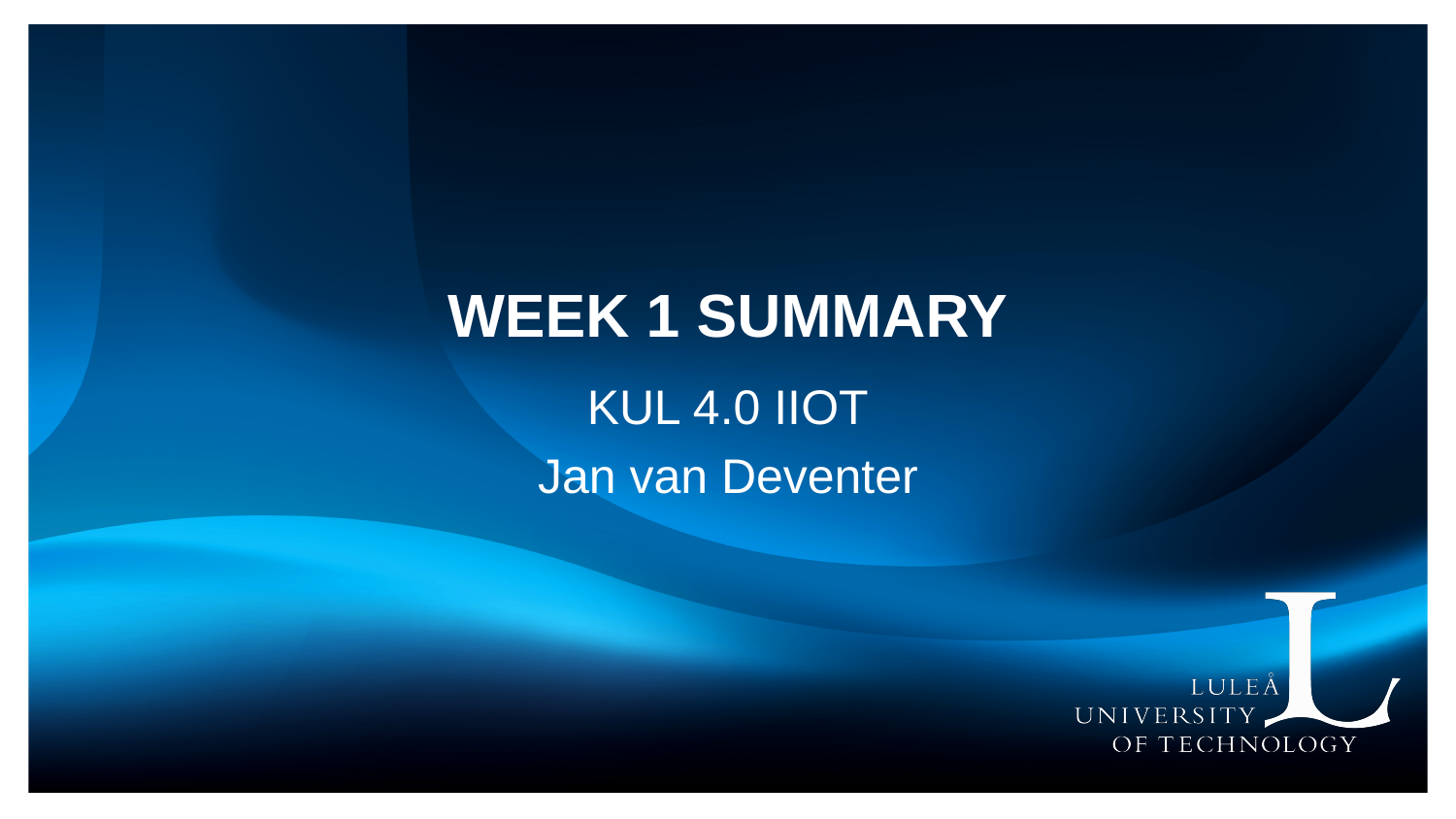

# Week 1 summary
KUL 4.0 IIOT
Jan van Deventer